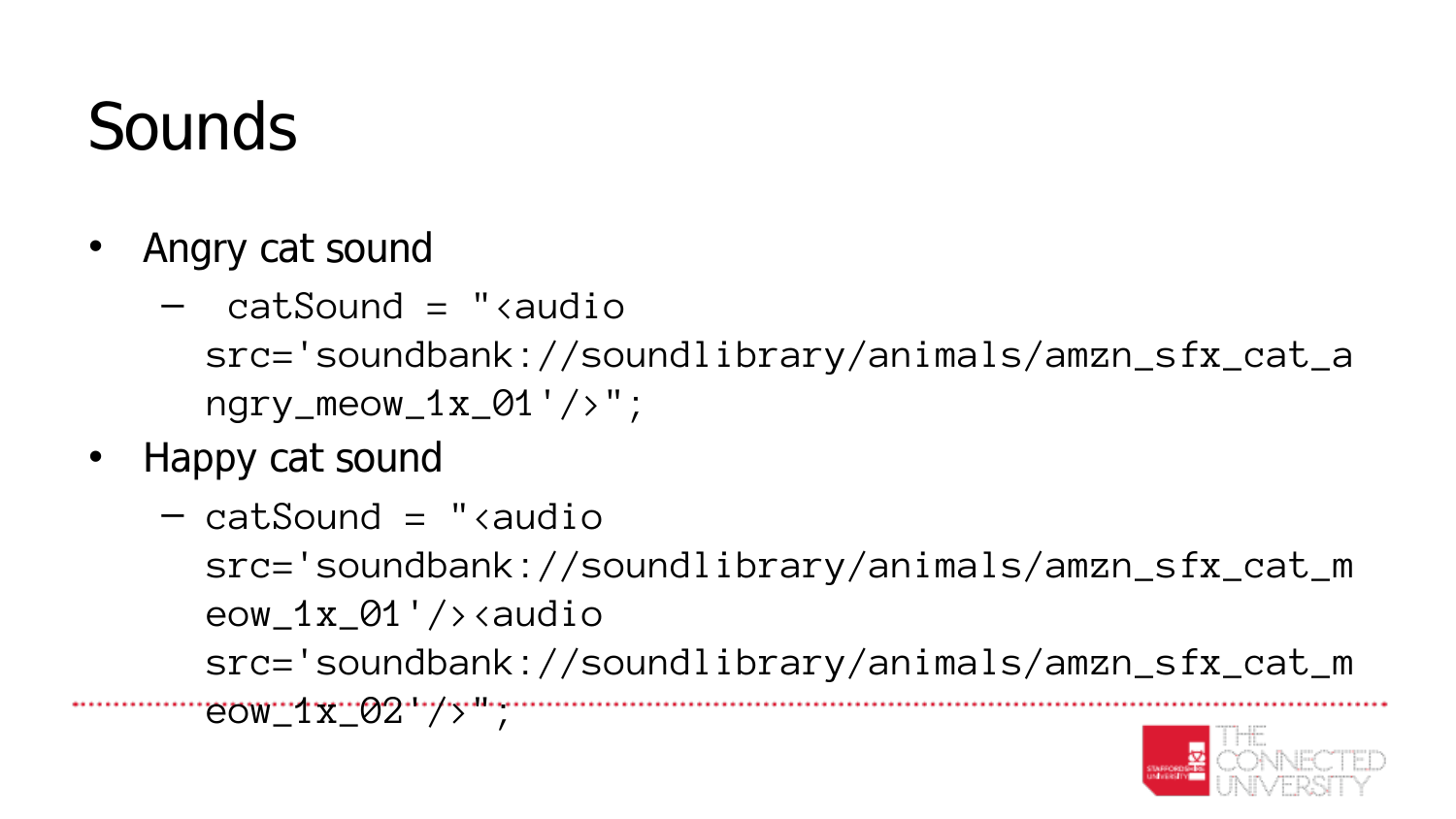

# Sounds
Angry cat sound
 catSound = "<audio src='soundbank://soundlibrary/animals/amzn_sfx_cat_angry_meow_1x_01'/>";
Happy cat sound
catSound = "<audio src='soundbank://soundlibrary/animals/amzn_sfx_cat_meow_1x_01'/><audio src='soundbank://soundlibrary/animals/amzn_sfx_cat_meow_1x_02'/>";